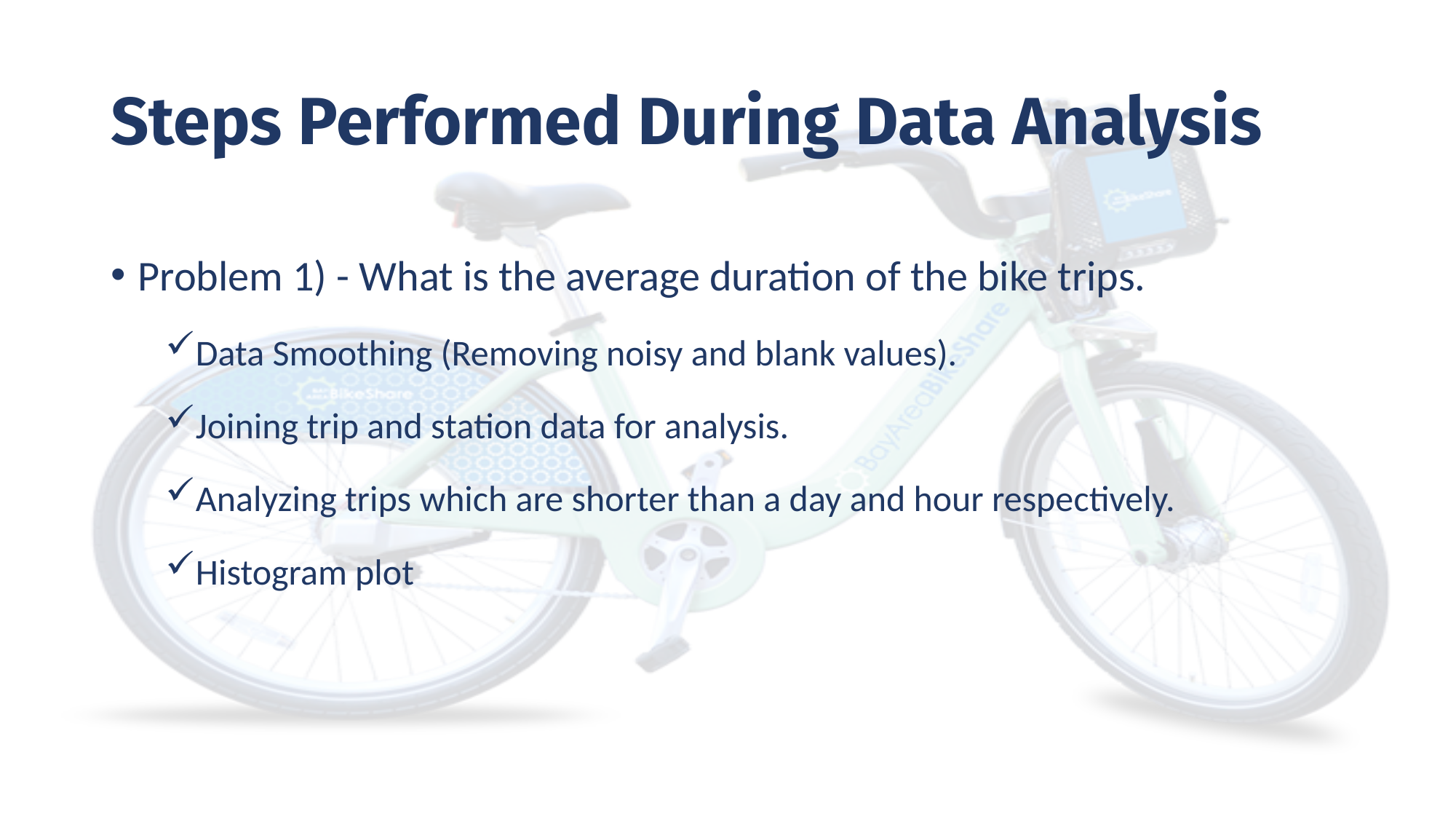

# Steps Performed During Data Analysis
Problem 1) - What is the average duration of the bike trips.
Data Smoothing (Removing noisy and blank values).
Joining trip and station data for analysis.
Analyzing trips which are shorter than a day and hour respectively.
Histogram plot